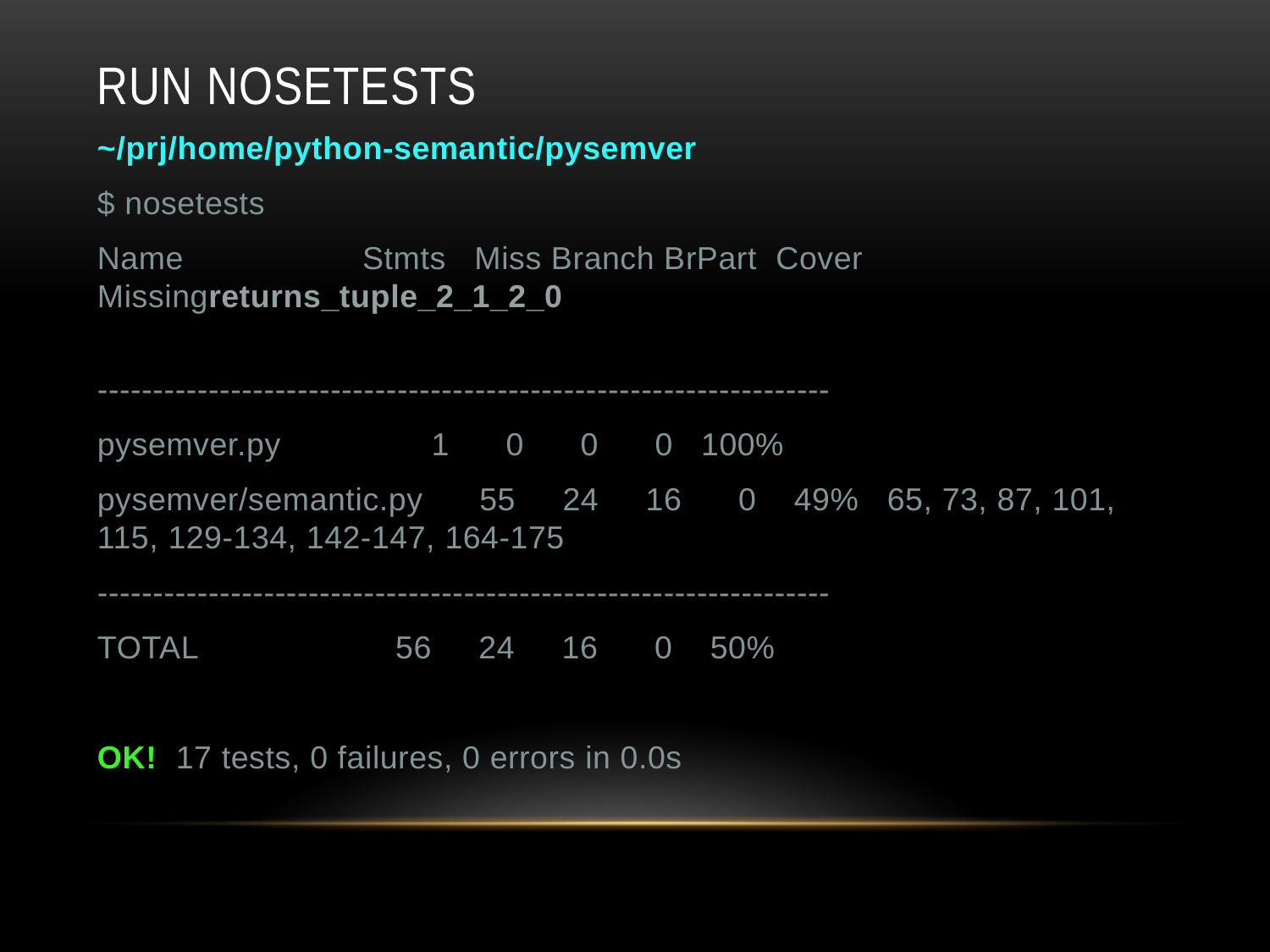

# RUN NOSETESTS
~/prj/home/python-semantic/pysemver
$ nosetests
Name                   Stmts   Miss Branch BrPart  Cover   Missingreturns_tuple_2_1_2_0
------------------------------------------------------------------
pysemver.py                1      0      0      0   100%
pysemver/semantic.py      55     24     16      0    49%   65, 73, 87, 101, 115, 129-134, 142-147, 164-175
------------------------------------------------------------------
TOTAL                     56     24     16      0    50%

OK!  17 tests, 0 failures, 0 errors in 0.0s